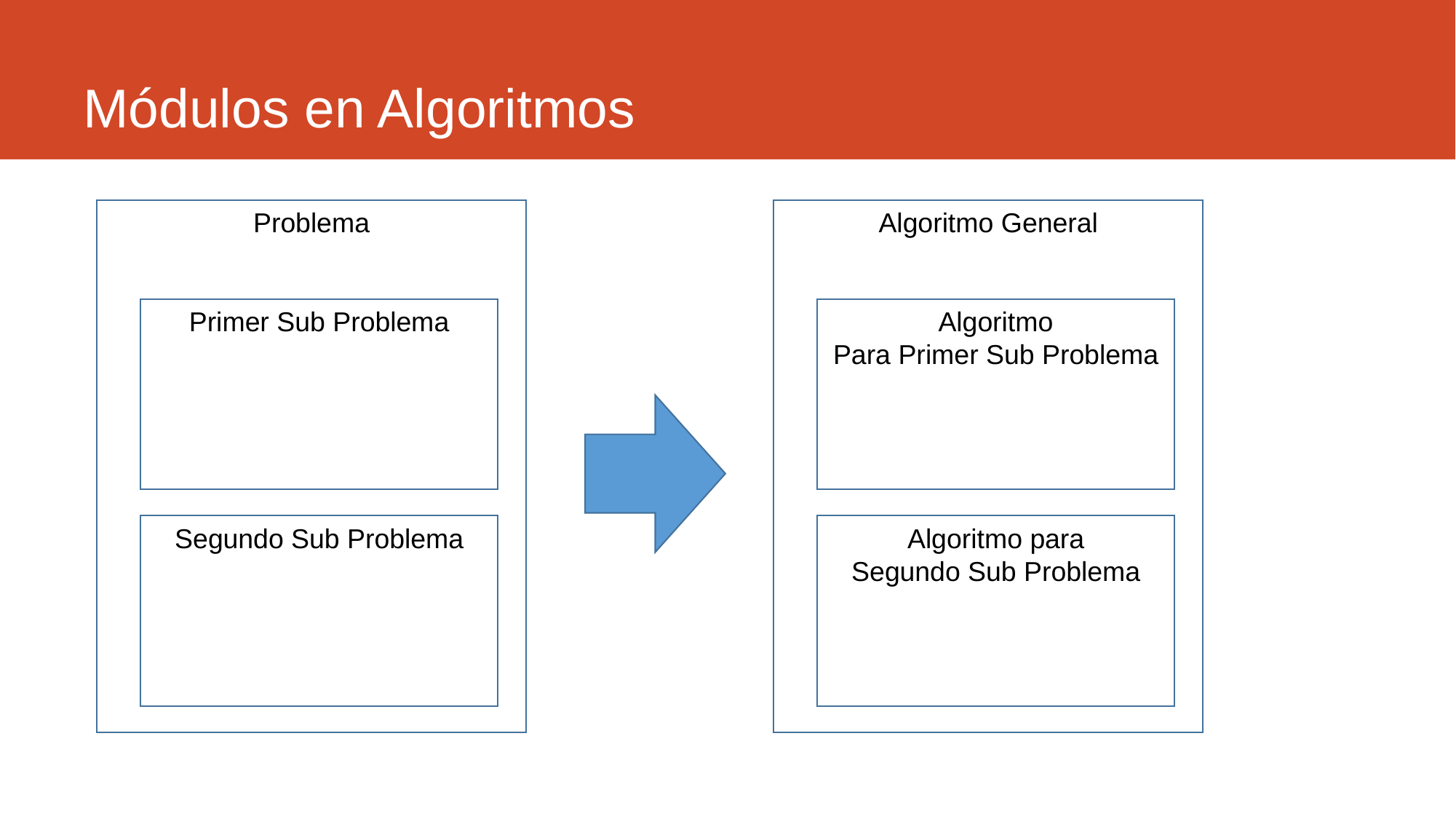

# Módulos en Algoritmos
Problema
Algoritmo General
Primer Sub Problema
Algoritmo
Para Primer Sub Problema

Segundo Sub Problema
Algoritmo para
Segundo Sub Problema